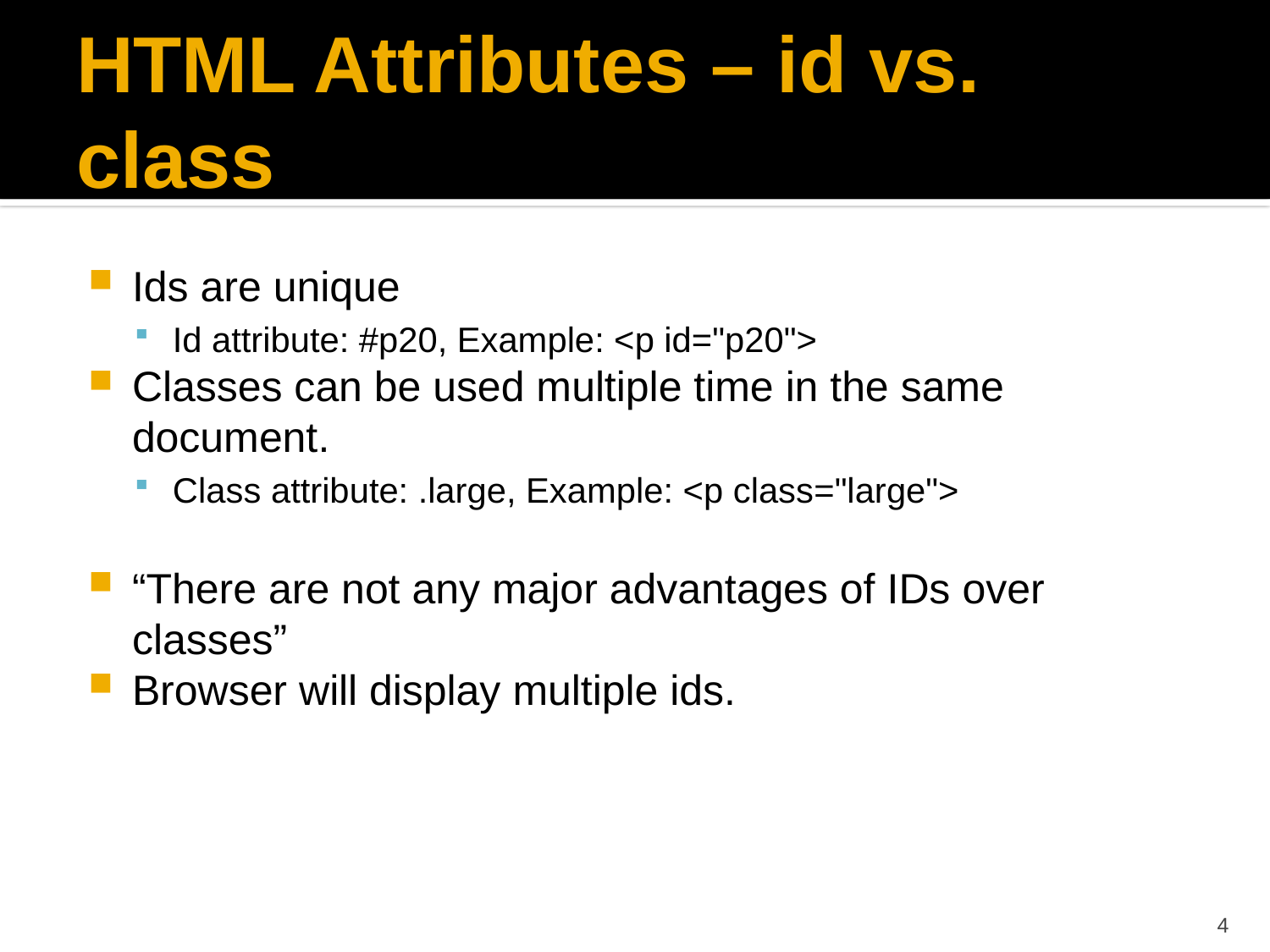

# HTML Attributes – id vs. class
Ids are unique
Id attribute: #p20, Example: <p id="p20">
Classes can be used multiple time in the same document.
Class attribute: .large, Example: <p class="large">

“There are not any major advantages of IDs over classes”
Browser will display multiple ids.
4